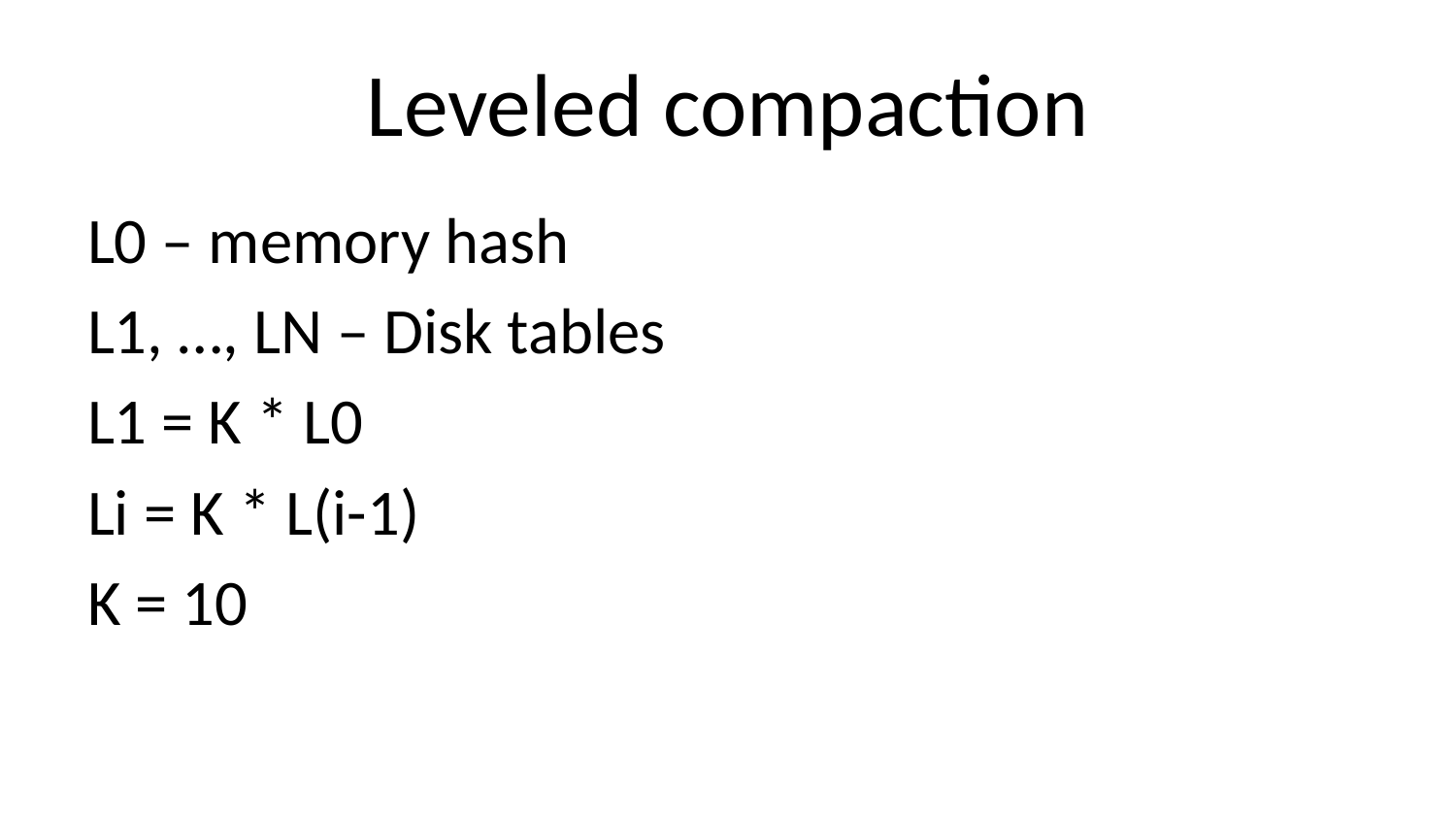

# Leveled compaction
L0 – memory hash
L1, …, LN – Disk tables
L1 = K * L0
Li = K * L(i-1)
K = 10